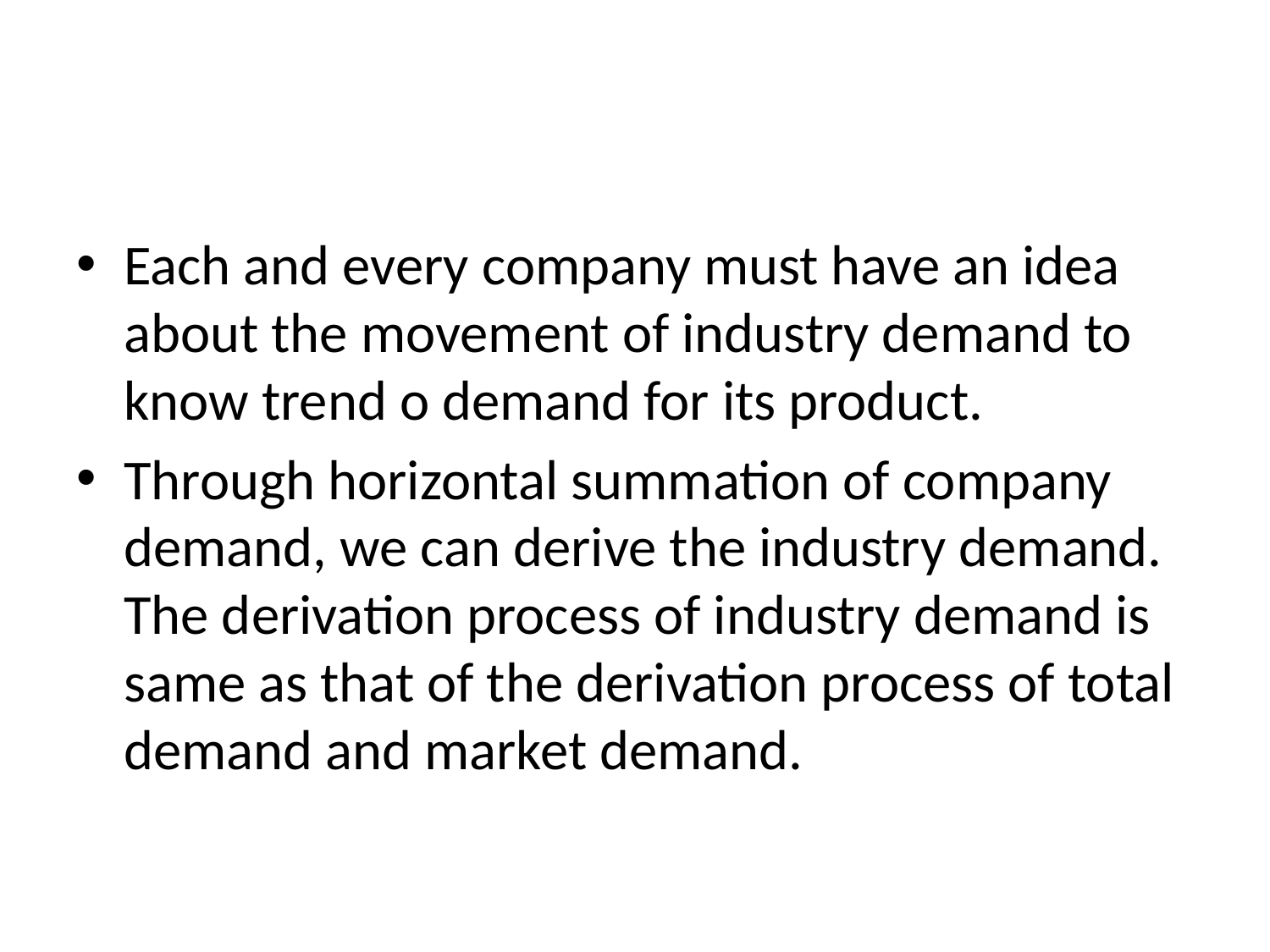

#
Each and every company must have an idea about the movement of industry demand to know trend o demand for its product.
Through horizontal summation of company demand, we can derive the industry demand. The derivation process of industry demand is same as that of the derivation process of total demand and market demand.